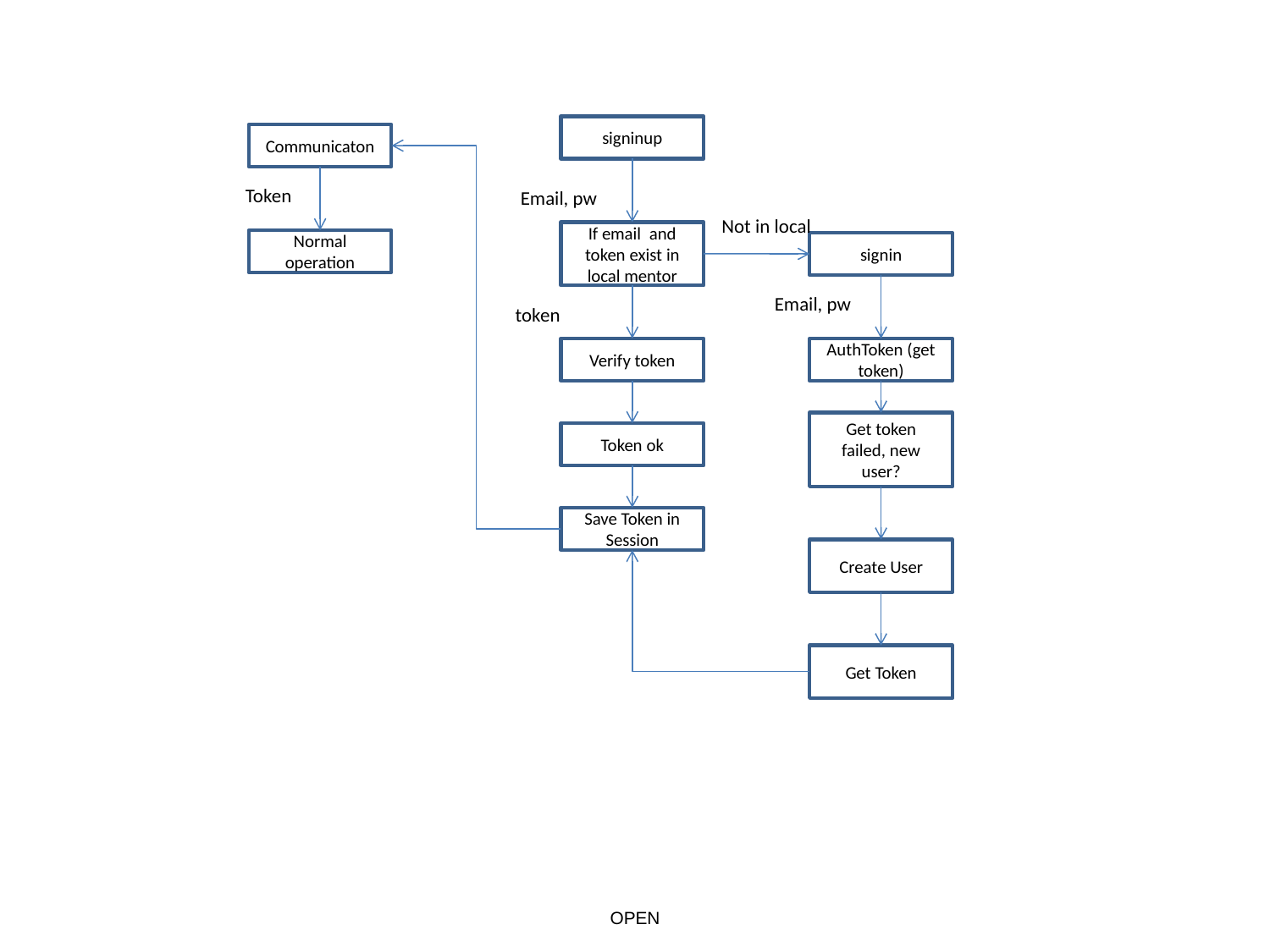

signinup
Communicaton
Token
Email, pw
Not in local
If email  and token exist in local mentor
Normal operation
signin
Email, pw
token
Verify token
AuthToken (get token)
Get token failed, new user?
Token ok
Save Token in Session
Create User
Get Token